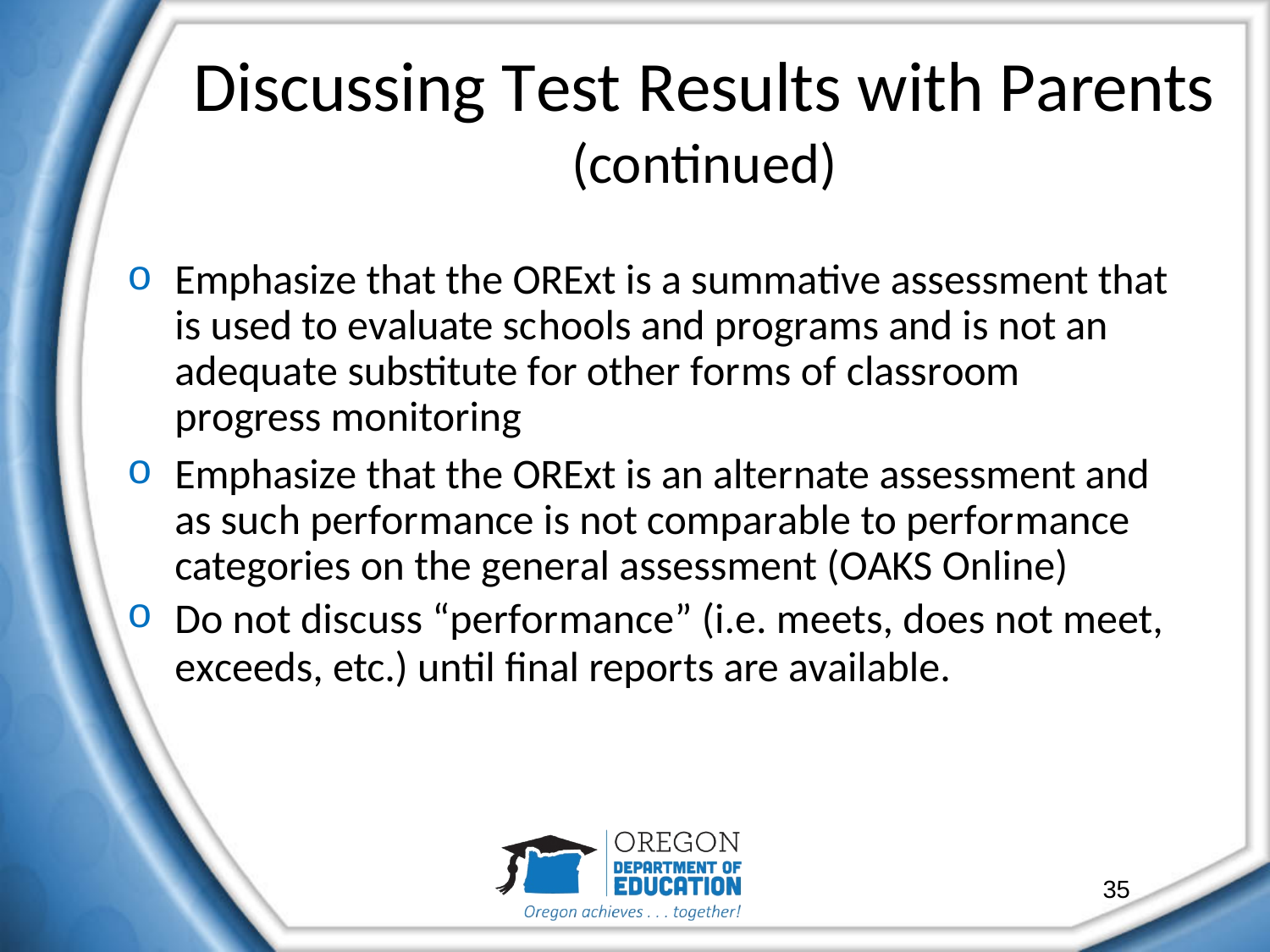

# Discussing Test Results with Parents
(continued)

Emphasize that the ORExt is a summative assessment that is used to evaluate schools and programs and is not an adequate substitute for other forms of classroom progress monitoring
Emphasize that the ORExt is an alternate assessment and as such performance is not comparable to performance categories on the general assessment (OAKS Online)
Do not discuss “performance” (i.e. meets, does not meet, exceeds, etc.) until final reports are available.
35